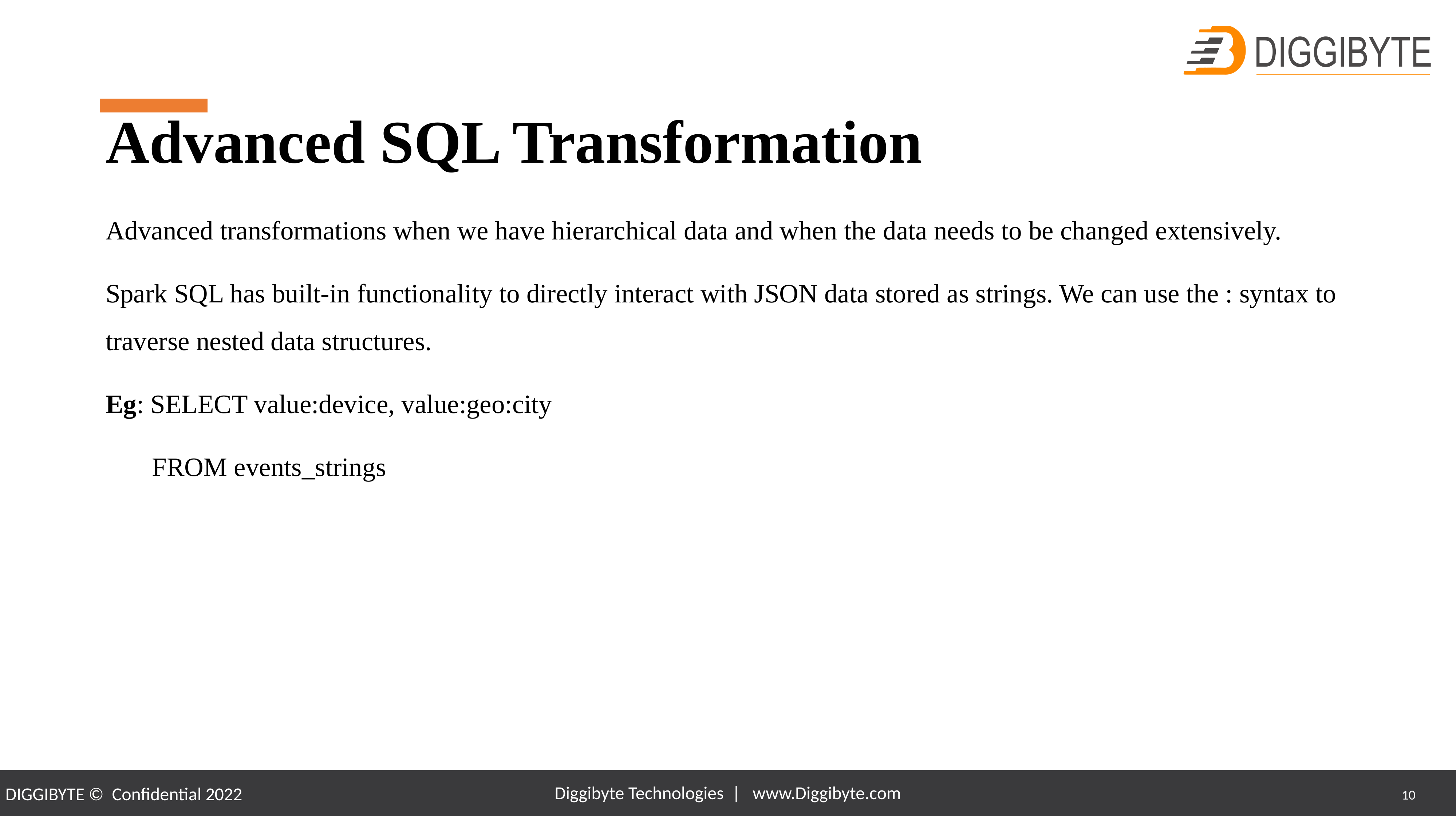

# Advanced SQL Transformation
Advanced transformations when we have hierarchical data and when the data needs to be changed extensively.
Spark SQL has built-in functionality to directly interact with JSON data stored as strings. We can use the : syntax to traverse nested data structures.
Eg: SELECT value:device, value:geo:city
       FROM events_strings

Diggibyte Technologies  |   www.Diggibyte.com
10